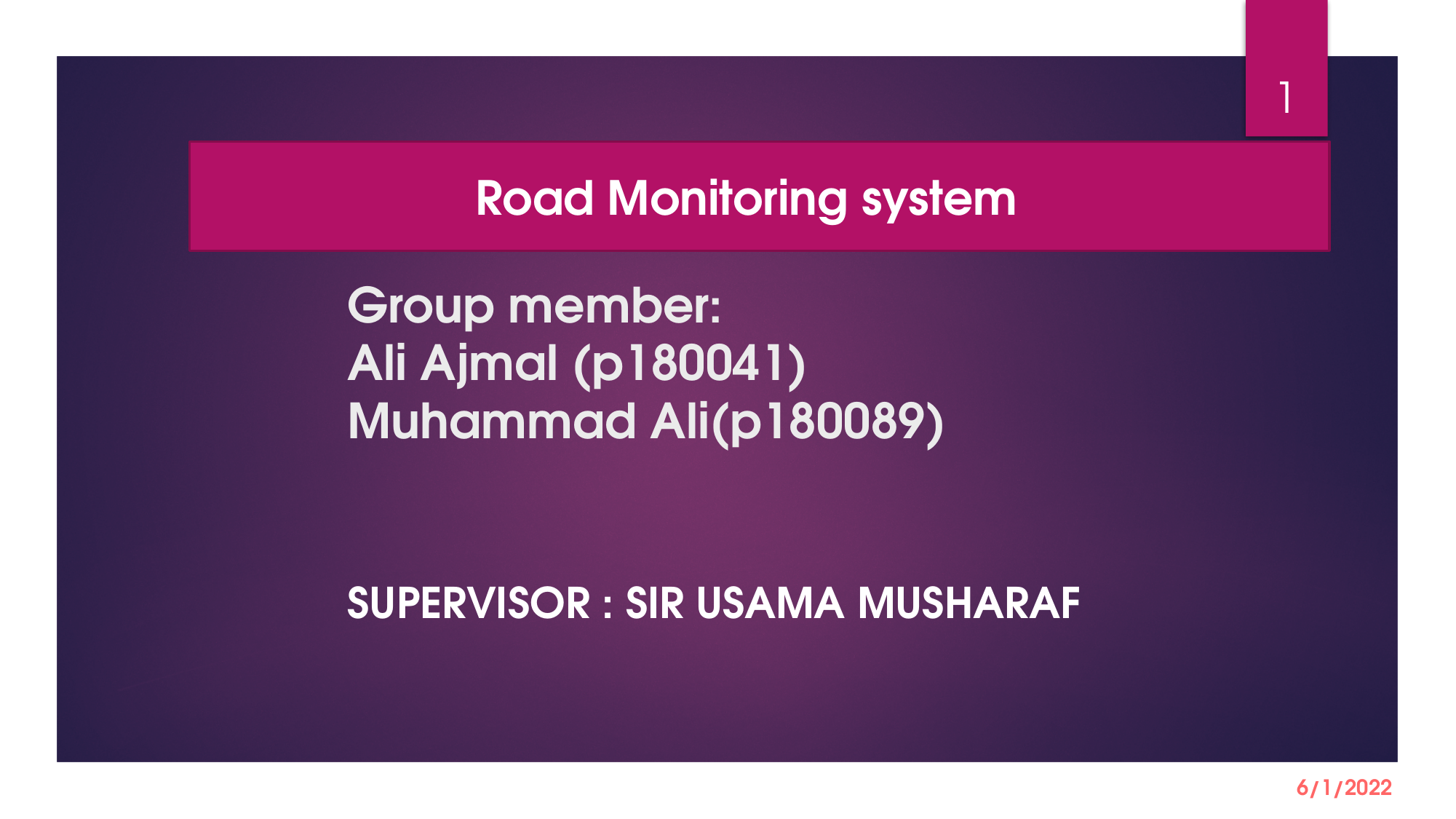

1
Road Monitoring system
# Group member: Ali Ajmal (p180041) Muhammad Ali(p180089)
Supervisor : Sir Usama Musharaf
6/1/2022